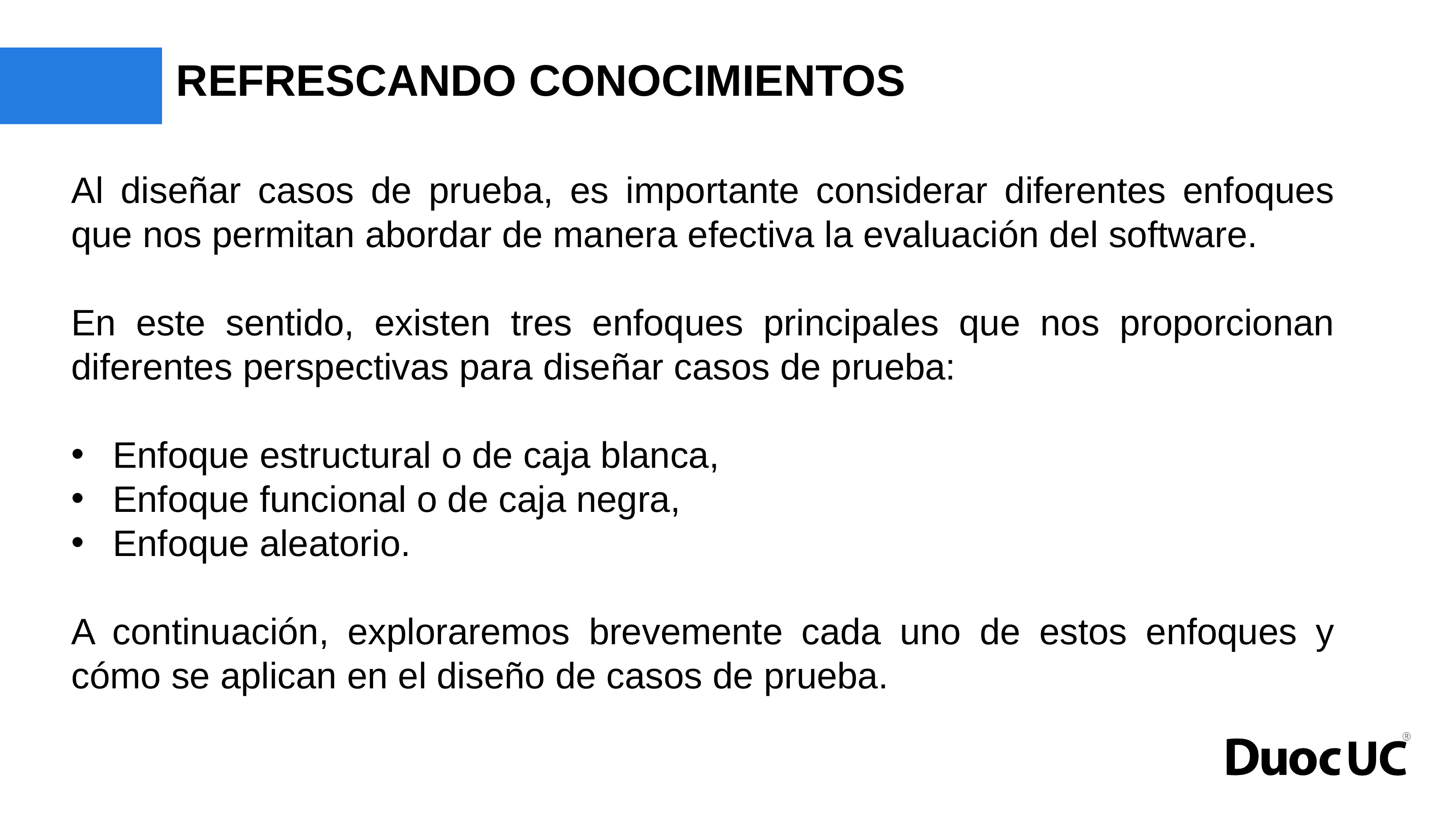

# REFRESCANDO CONOCIMIENTOS
Al diseñar casos de prueba, es importante considerar diferentes enfoques que nos permitan abordar de manera efectiva la evaluación del software.

En este sentido, existen tres enfoques principales que nos proporcionan diferentes perspectivas para diseñar casos de prueba:

Enfoque estructural o de caja blanca,
Enfoque funcional o de caja negra,
Enfoque aleatorio.

A continuación, exploraremos brevemente cada uno de estos enfoques y cómo se aplican en el diseño de casos de prueba.